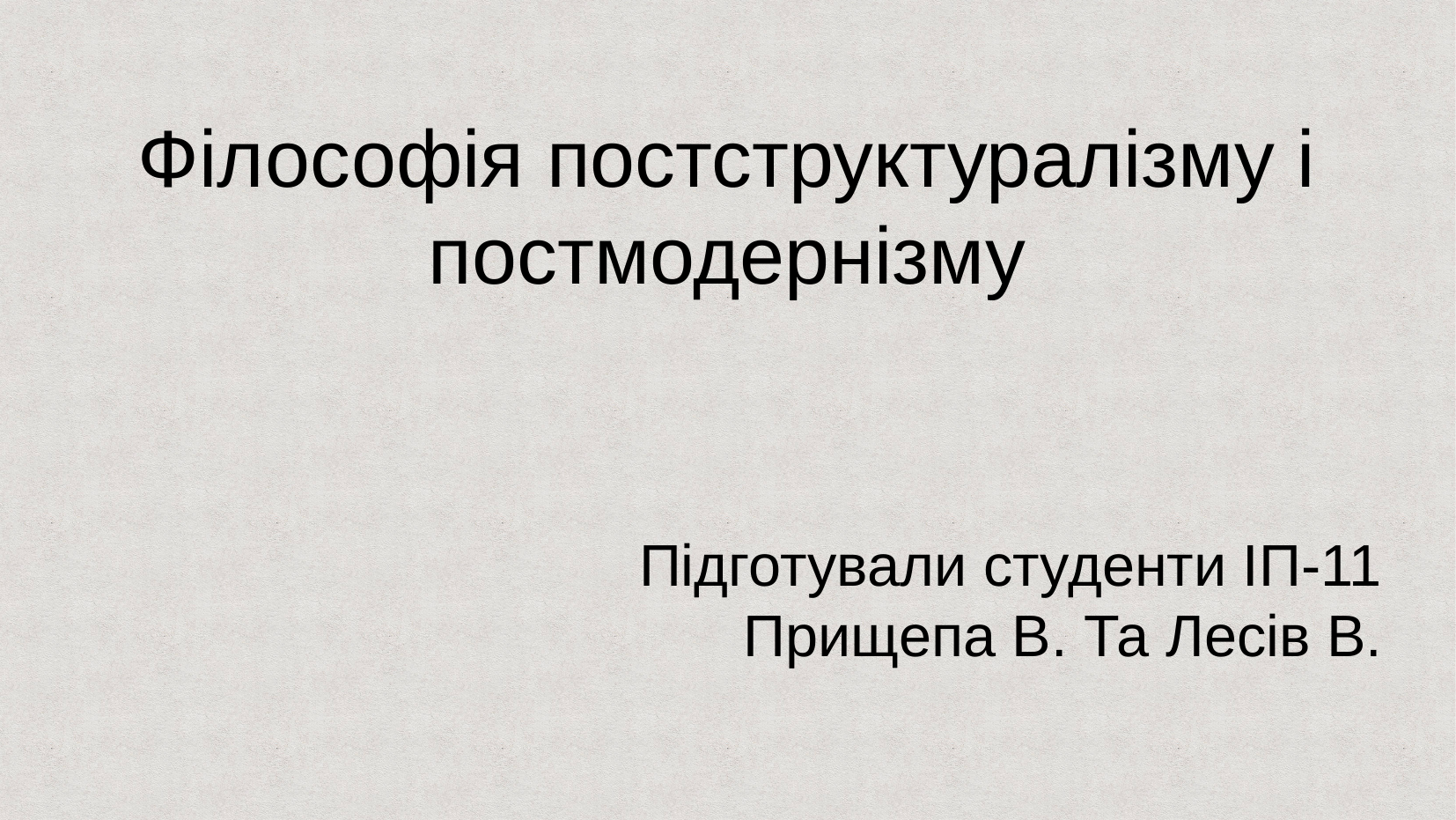

# Філософія постструктуралізму і постмодернізму
Підготували студенти ІП-11
Прищепа В. Та Лесів В.